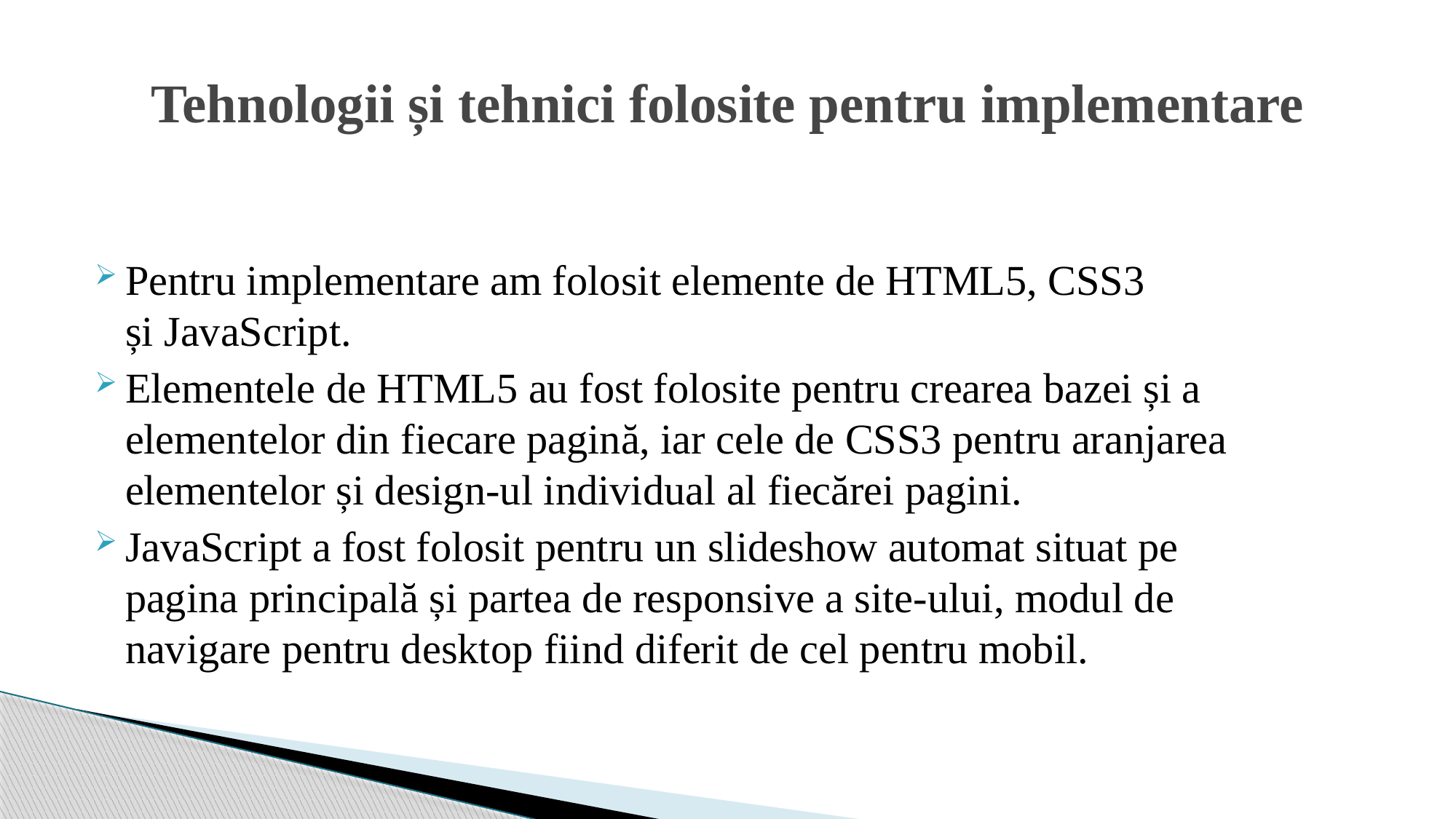

# Tehnologii și tehnici folosite pentru implementare
Pentru implementare am folosit elemente de HTML5, CSS3 și JavaScript.
Elementele de HTML5 au fost folosite pentru crearea bazei și a elementelor din fiecare pagină, iar cele de CSS3 pentru aranjarea elementelor și design-ul individual al fiecărei pagini.
JavaScript a fost folosit pentru un slideshow automat situat pe pagina principală și partea de responsive a site-ului, modul de navigare pentru desktop fiind diferit de cel pentru mobil.